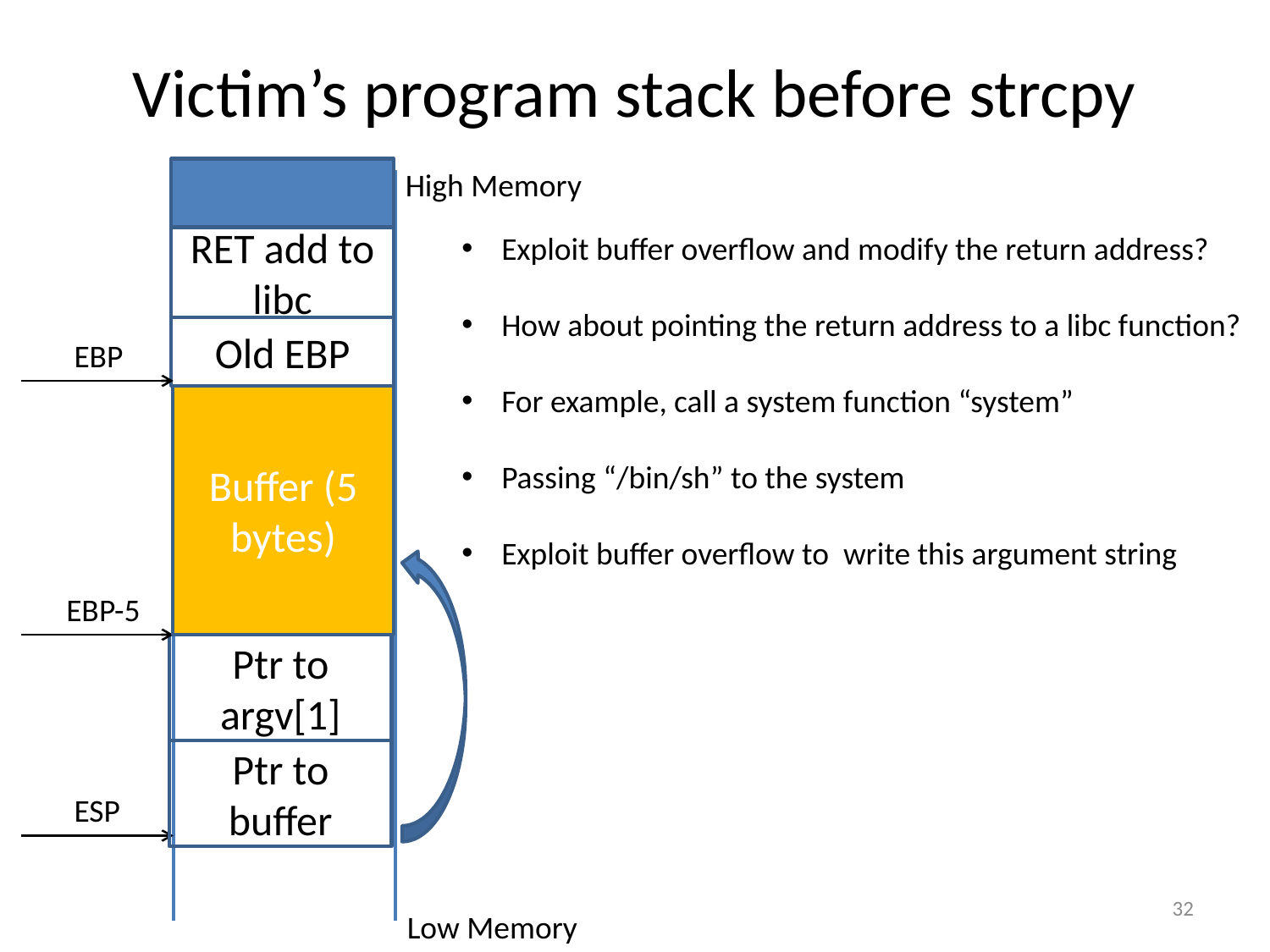

# Victim’s program stack before strcpy

High Memory
Exploit buffer overflow and modify the return address?

How about pointing the return address to a libc function?

For example, call a system function “system”

Passing “/bin/sh” to the system

Exploit buffer overflow to  write this argument string
RET add to libc
Old EBP
EBP
Buffer (5 bytes)

EBP-5
Ptr to argv[1]
Ptr to buffer
ESP
32
Low Memory